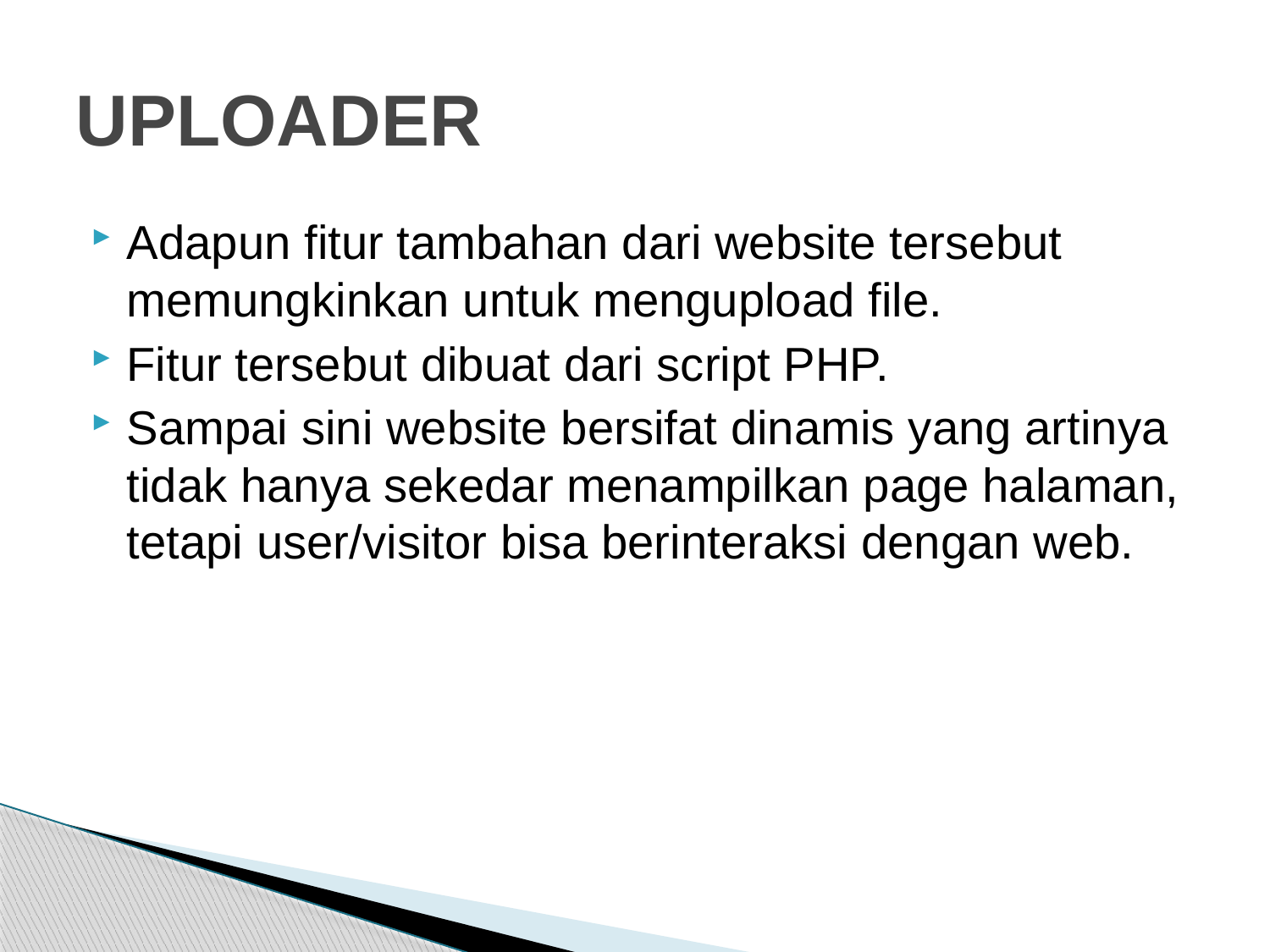

# UPLOADER
Adapun fitur tambahan dari website tersebut memungkinkan untuk mengupload file.
Fitur tersebut dibuat dari script PHP.
Sampai sini website bersifat dinamis yang artinya tidak hanya sekedar menampilkan page halaman, tetapi user/visitor bisa berinteraksi dengan web.